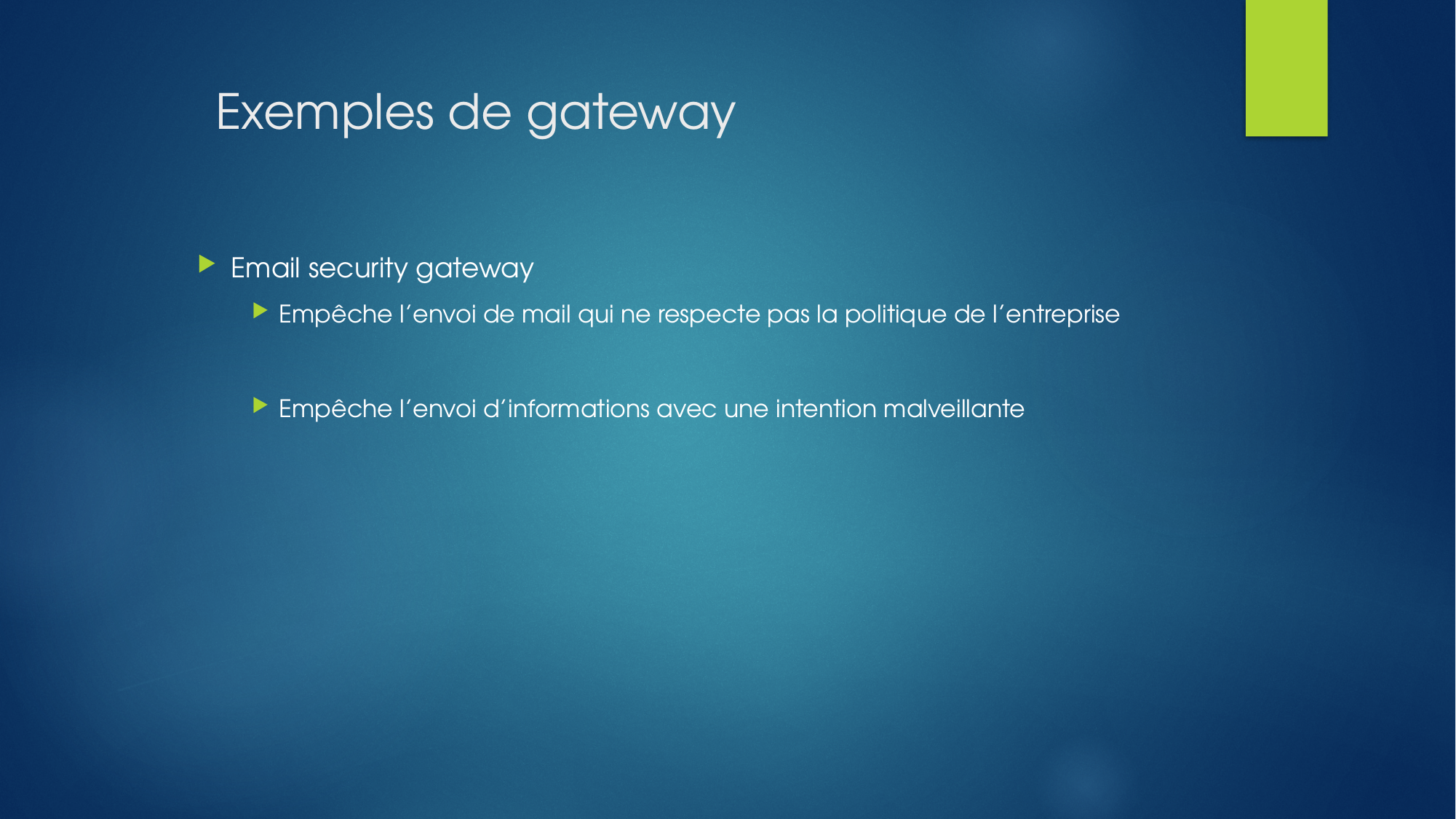

# Exemples de gateway
Email security gateway
Empêche l’envoi de mail qui ne respecte pas la politique de l’entreprise

Empêche l’envoi d’informations avec une intention malveillante